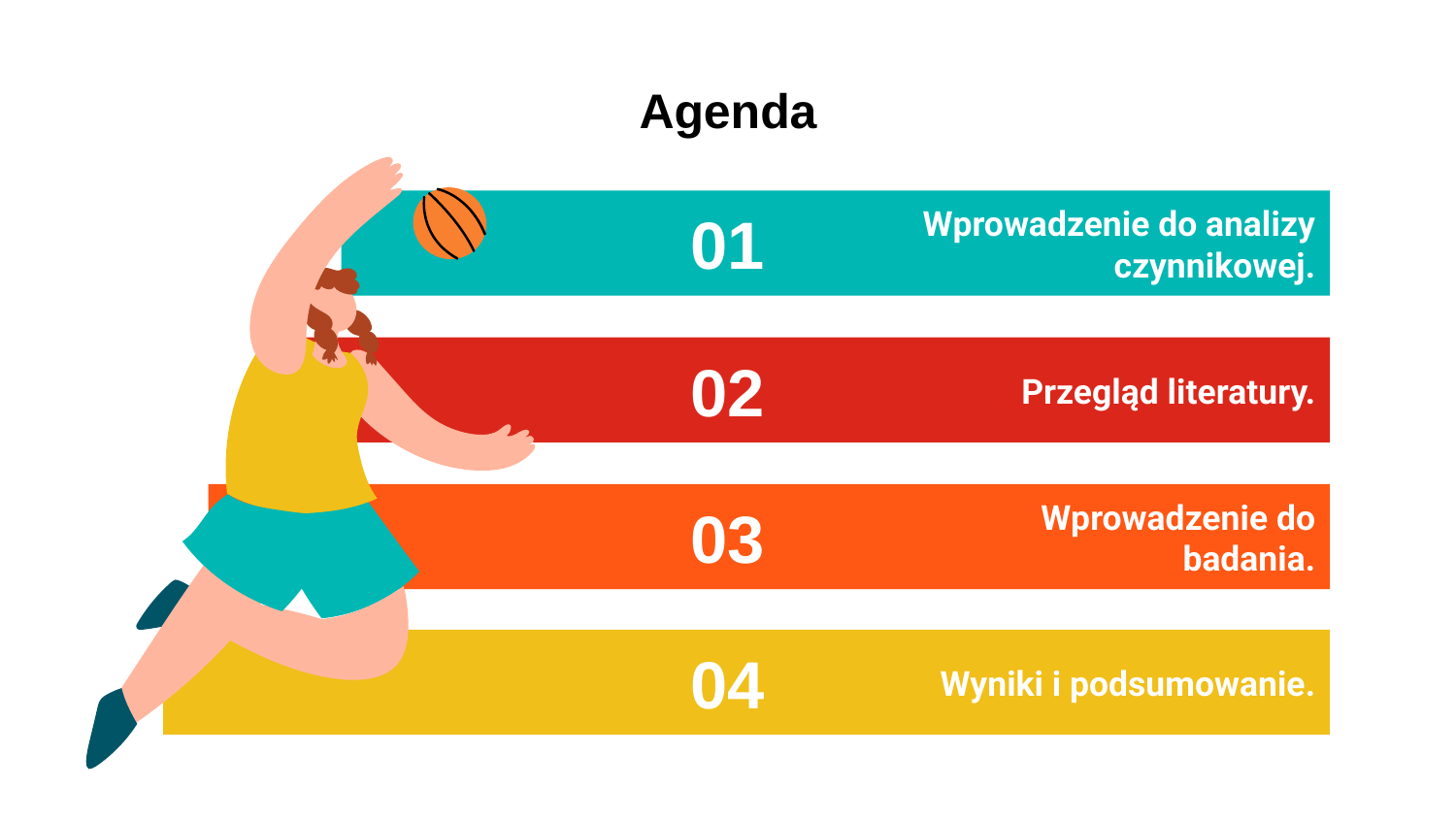

# Agenda

01
Wprowadzenie do analizy czynnikowej.

02
Przegląd literatury.

03
Wprowadzenie do badania.

04
Wyniki i podsumowanie.